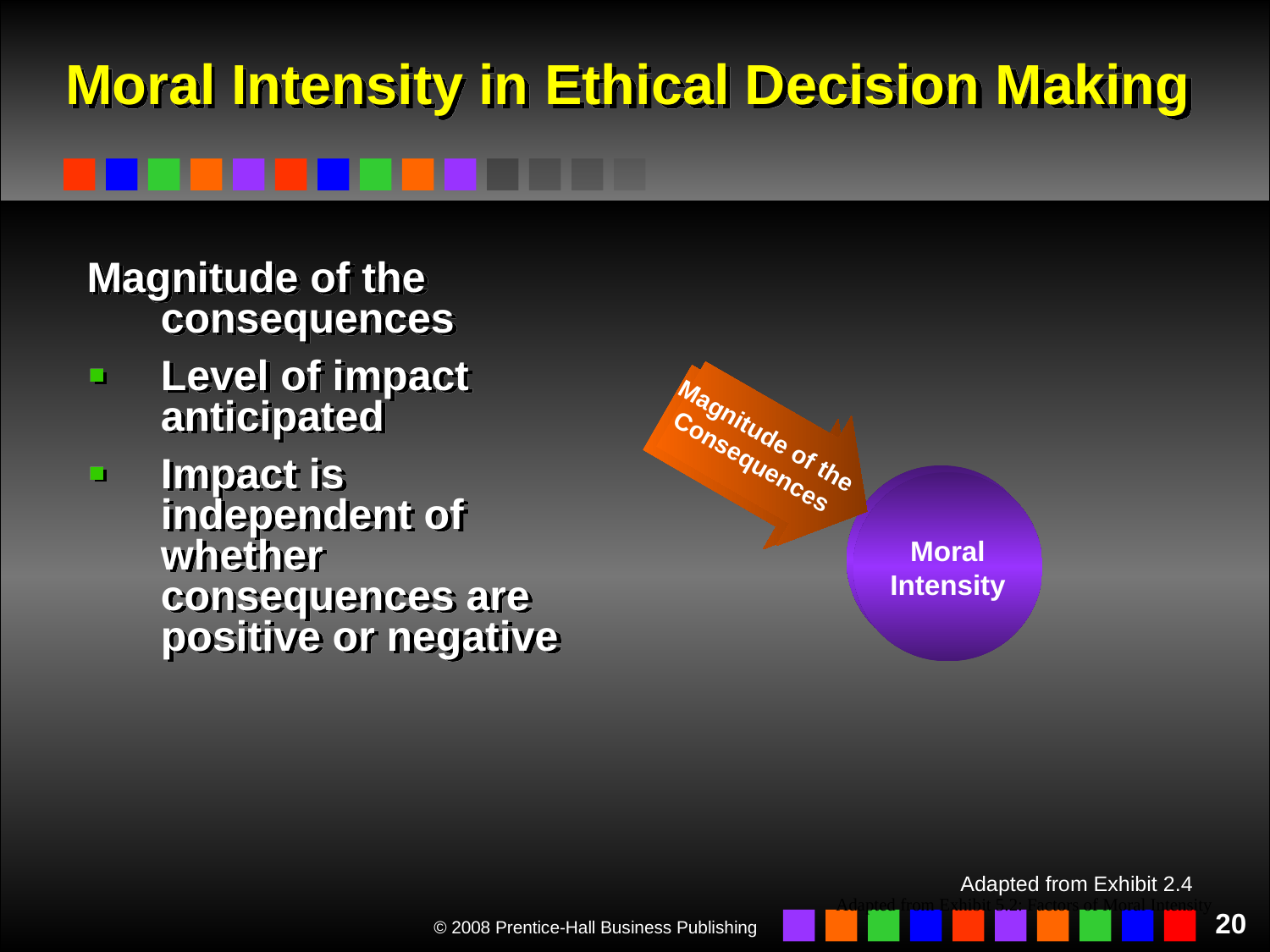

# Moral Intensity in Ethical Decision Making
Magnitude of the consequences
Level of impact anticipated
Impact is independent of whether consequences are positive or negative

Magnitude of the
Consequences

Moral
Intensity
Adapted from Exhibit 2.4
Adapted from Exhibit 5.2: Factors of Moral Intensity
20